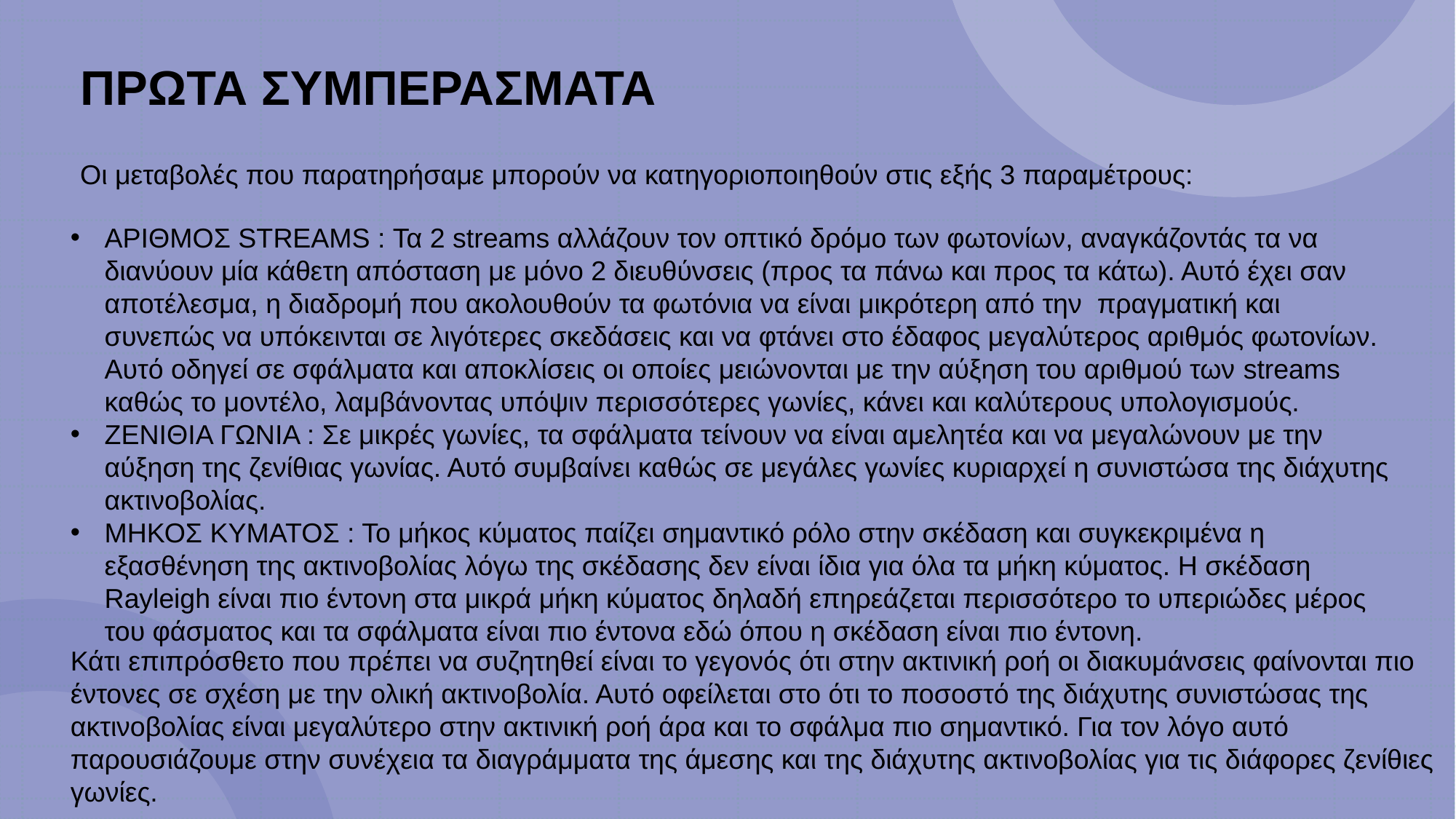

ΠΡΩΤΑ ΣΥΜΠΕΡΑΣΜΑΤΑ
Οι μεταβολές που παρατηρήσαμε μπορούν να κατηγοριοποιηθούν στις εξής 3 παραμέτρους:
ΑΡΙΘΜΟΣ STREAMS : Τα 2 streams αλλάζουν τον οπτικό δρόμο των φωτονίων, αναγκάζοντάς τα να διανύουν μία κάθετη απόσταση με μόνο 2 διευθύνσεις (προς τα πάνω και προς τα κάτω). Αυτό έχει σαν αποτέλεσμα, η διαδρομή που ακολουθούν τα φωτόνια να είναι μικρότερη από την  πραγματική και συνεπώς να υπόκεινται σε λιγότερες σκεδάσεις και να φτάνει στο έδαφος μεγαλύτερος αριθμός φωτονίων. Αυτό οδηγεί σε σφάλματα και αποκλίσεις οι οποίες μειώνονται με την αύξηση του αριθμού των streams καθώς το μοντέλο, λαμβάνοντας υπόψιν περισσότερες γωνίες, κάνει και καλύτερους υπολογισμούς.
ΖΕΝΙΘΙΑ ΓΩΝΙΑ : Σε μικρές γωνίες, τα σφάλματα τείνουν να είναι αμελητέα και να μεγαλώνουν με την αύξηση της ζενίθιας γωνίας. Αυτό συμβαίνει καθώς σε μεγάλες γωνίες κυριαρχεί η συνιστώσα της διάχυτης ακτινοβολίας.
ΜΗΚΟΣ ΚΥΜΑΤΟΣ : Το μήκος κύματος παίζει σημαντικό ρόλο στην σκέδαση και συγκεκριμένα η εξασθένηση της ακτινοβολίας λόγω της σκέδασης δεν είναι ίδια για όλα τα μήκη κύματος. Η σκέδαση Rayleigh είναι πιο έντονη στα μικρά μήκη κύματος δηλαδή επηρεάζεται περισσότερο το υπεριώδες μέρος του φάσματος και τα σφάλματα είναι πιο έντονα εδώ όπου η σκέδαση είναι πιο έντονη.

Κάτι επιπρόσθετο που πρέπει να συζητηθεί είναι το γεγονός ότι στην ακτινική ροή οι διακυμάνσεις φαίνονται πιο έντονες σε σχέση με την ολική ακτινοβολία. Αυτό οφείλεται στο ότι το ποσοστό της διάχυτης συνιστώσας της ακτινοβολίας είναι μεγαλύτερο στην ακτινική ροή άρα και το σφάλμα πιο σημαντικό. Για τον λόγο αυτό παρουσιάζουμε στην συνέχεια τα διαγράμματα της άμεσης και της διάχυτης ακτινοβολίας για τις διάφορες ζενίθιες γωνίες.